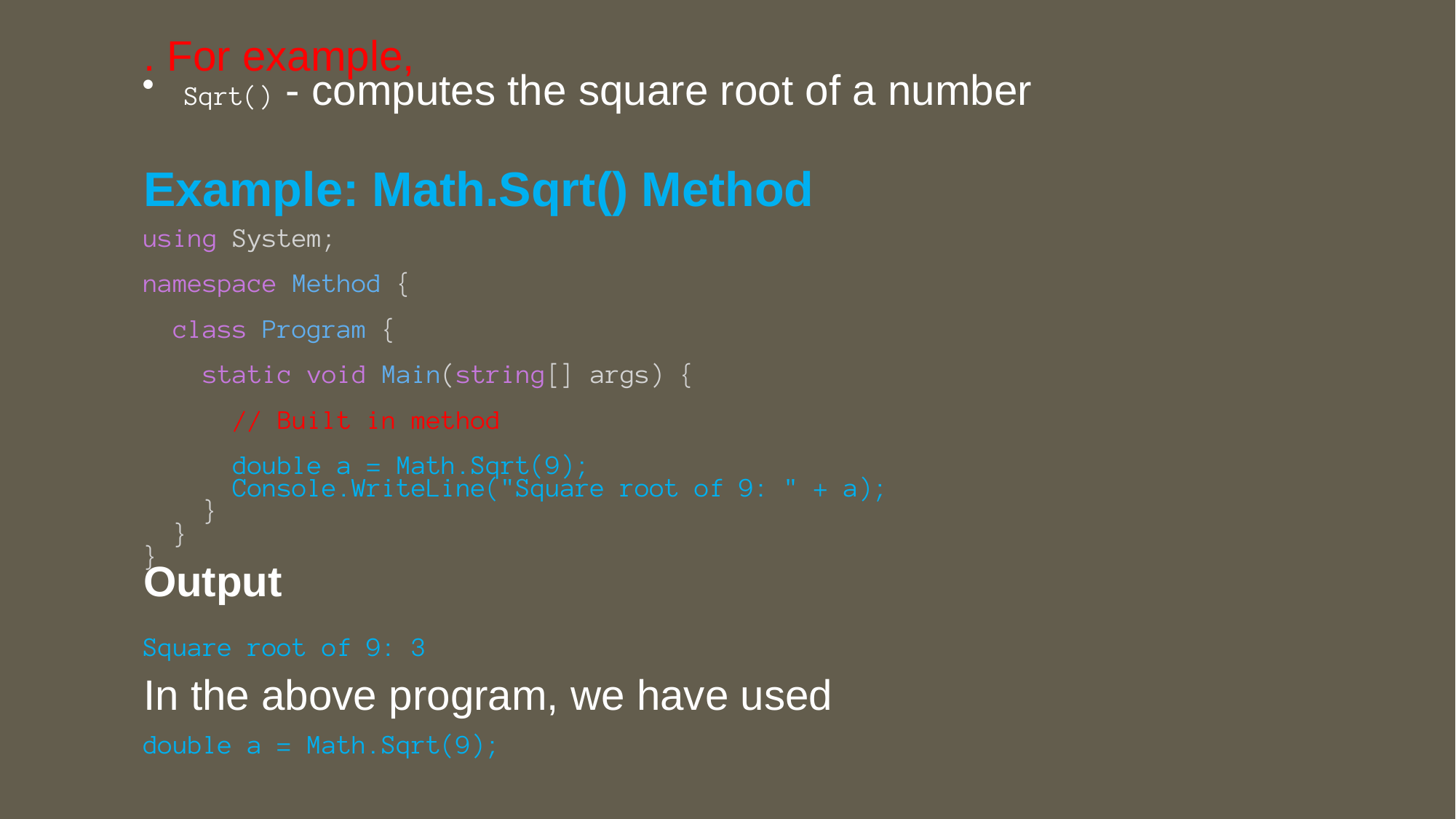

. For example,
Sqrt() - computes the square root of a number

Example: Math.Sqrt() Method
using System;

namespace Method {

  class Program {

    static void Main(string[] args) {

      // Built in method

      double a = Math.Sqrt(9);
      Console.WriteLine("Square root of 9: " + a);
    }
  }
}
Output

Square root of 9: 3

In the above program, we have used
double a = Math.Sqrt(9);